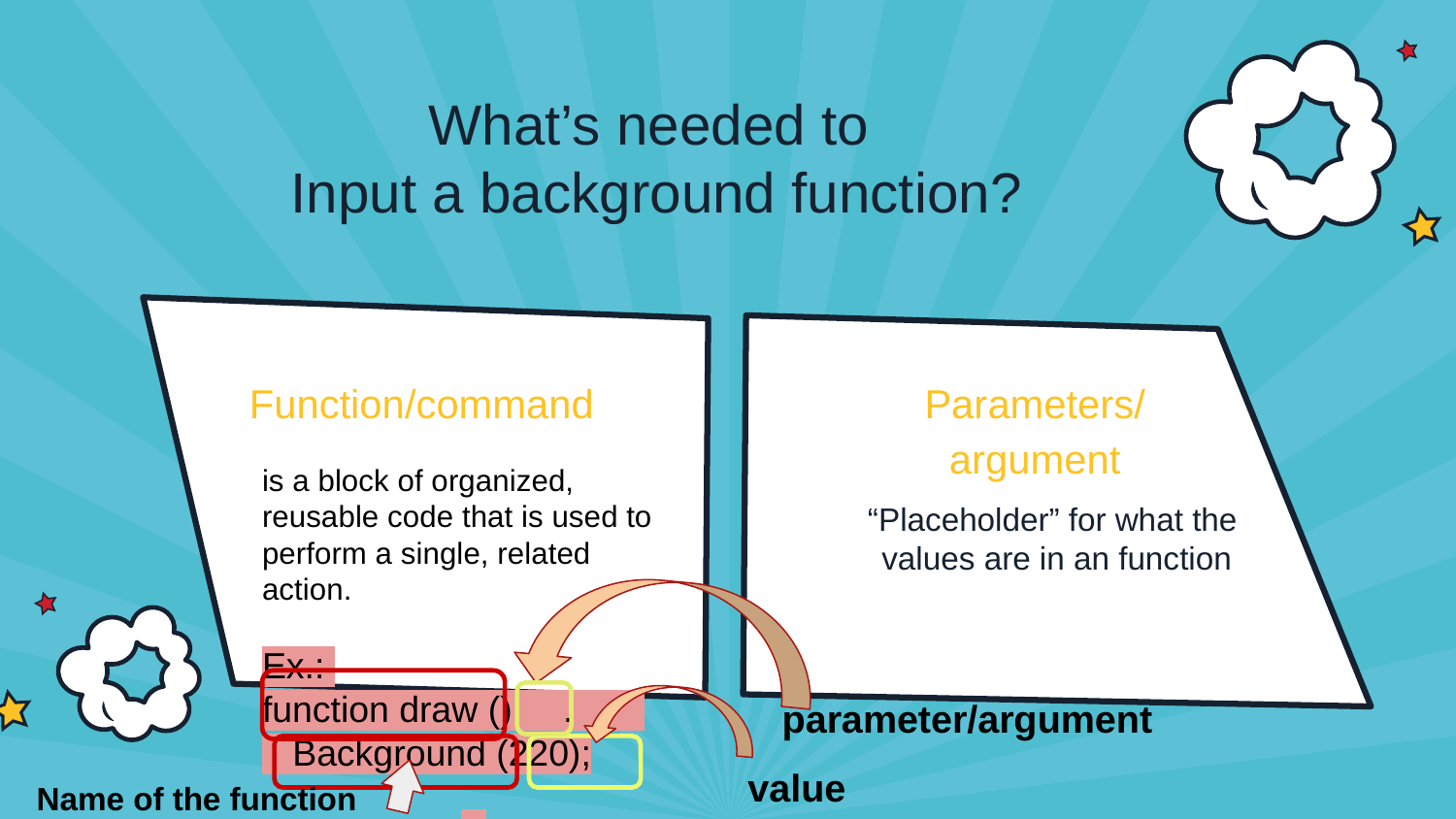

# What’s needed to
 Input a background function?

Function/command
Parameters/
argument
is a block of organized, reusable code that is used to perform a single, related action.
Ex.:
function draw ()     .
   Background (220);

“Placeholder” for what the
values are in an function

parameter/argument

value

Name of the function